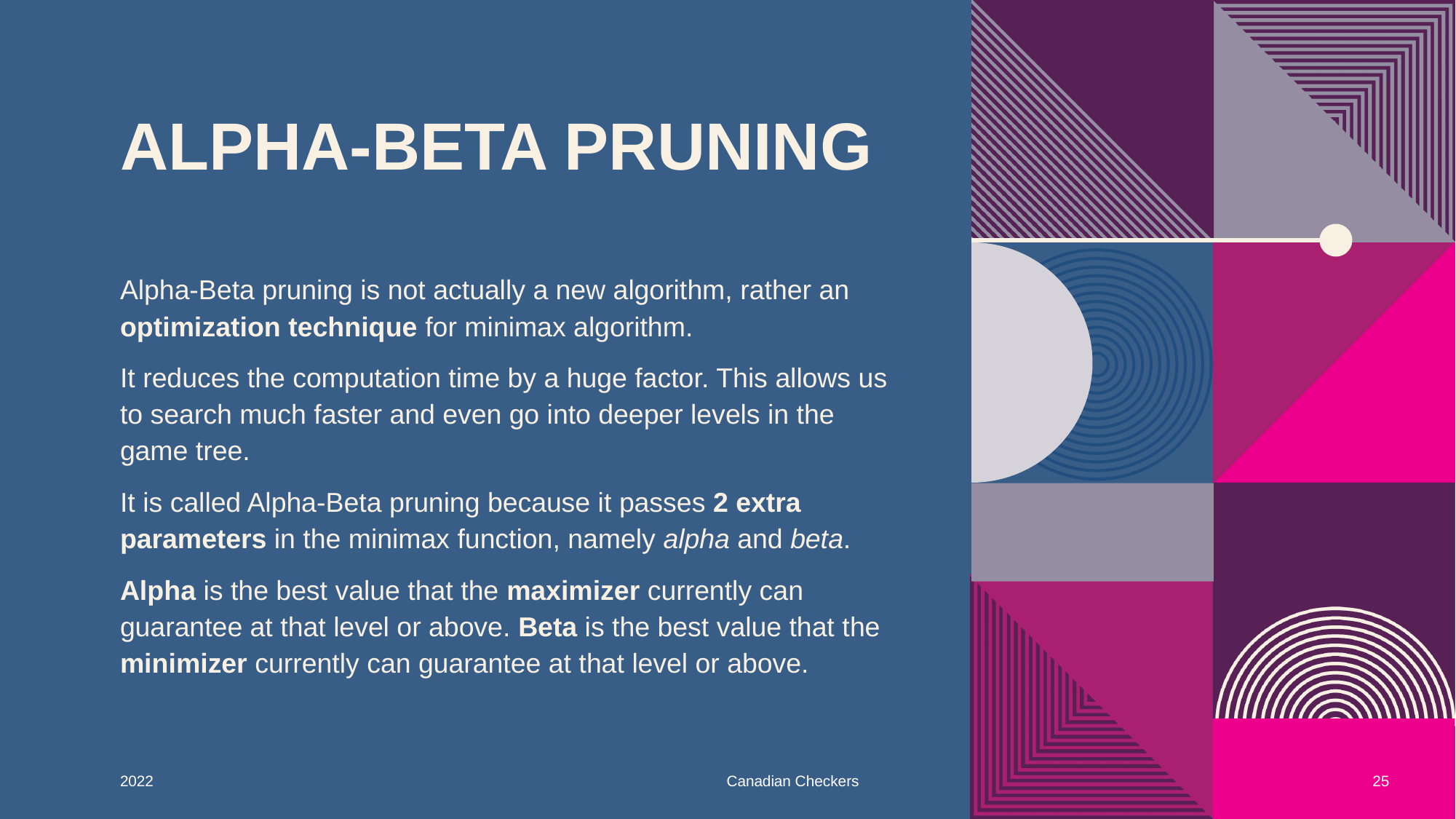

# Alpha-beta pruning
Alpha-Beta pruning is not actually a new algorithm, rather an optimization technique for minimax algorithm.
It reduces the computation time by a huge factor. This allows us to search much faster and even go into deeper levels in the game tree.
It is called Alpha-Beta pruning because it passes 2 extra parameters in the minimax function, namely alpha and beta.
Alpha is the best value that the maximizer currently can guarantee at that level or above. Beta is the best value that the minimizer currently can guarantee at that level or above.
2022
Canadian Checkers
25